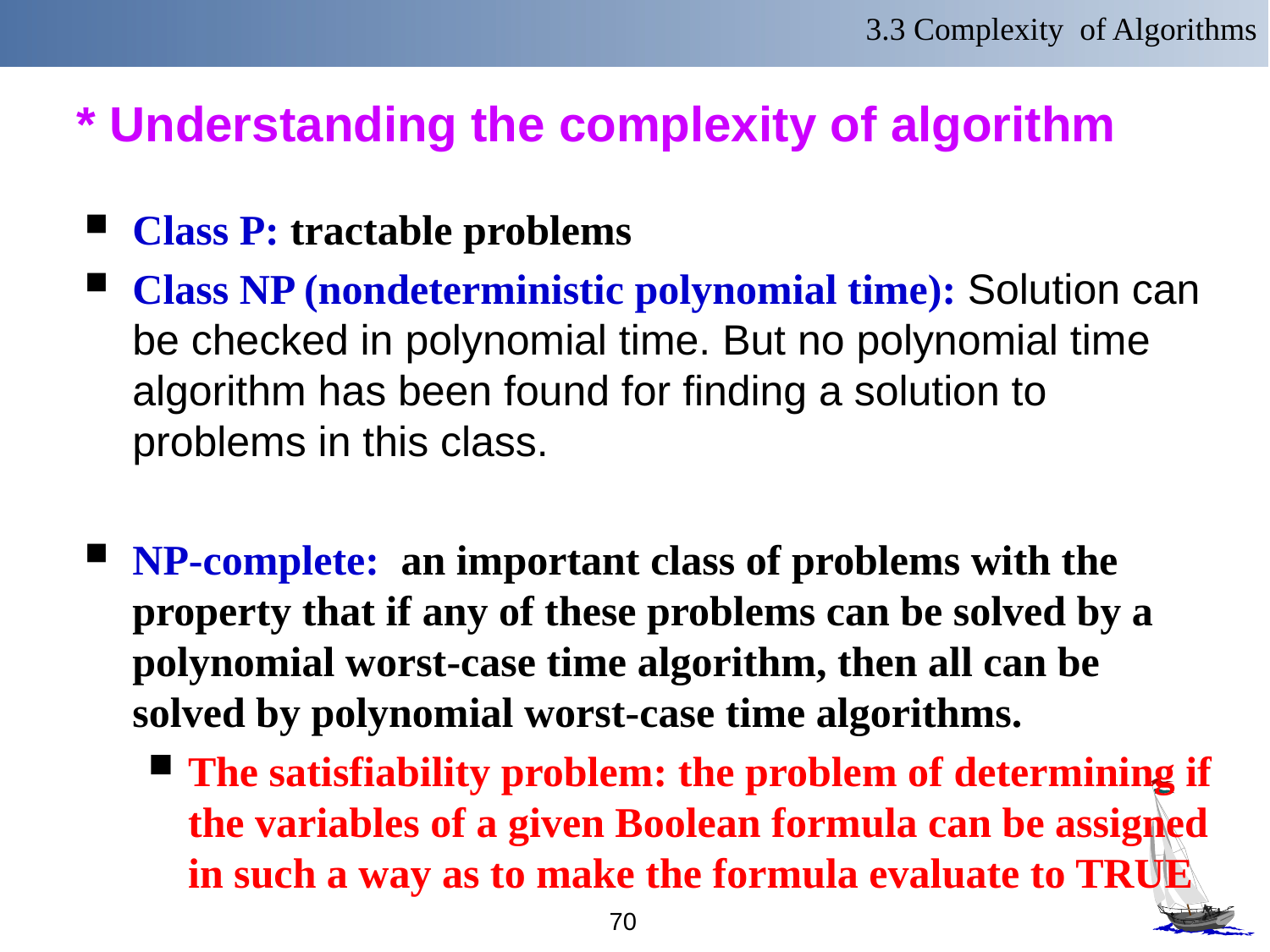

3.3 Complexity  of Algorithms
# * Understanding the complexity of algorithm
Class P: tractable problems
Class NP (nondeterministic polynomial time): Solution can be checked in polynomial time. But no polynomial time algorithm has been found for finding a solution to problems in this class.

NP-complete:  an important class of problems with the property that if any of these problems can be solved by a polynomial worst-case time algorithm, then all can be solved by polynomial worst-case time algorithms.
The satisfiability problem: the problem of determining if the variables of a given Boolean formula can be assigned in such a way as to make the formula evaluate to TRUE
70